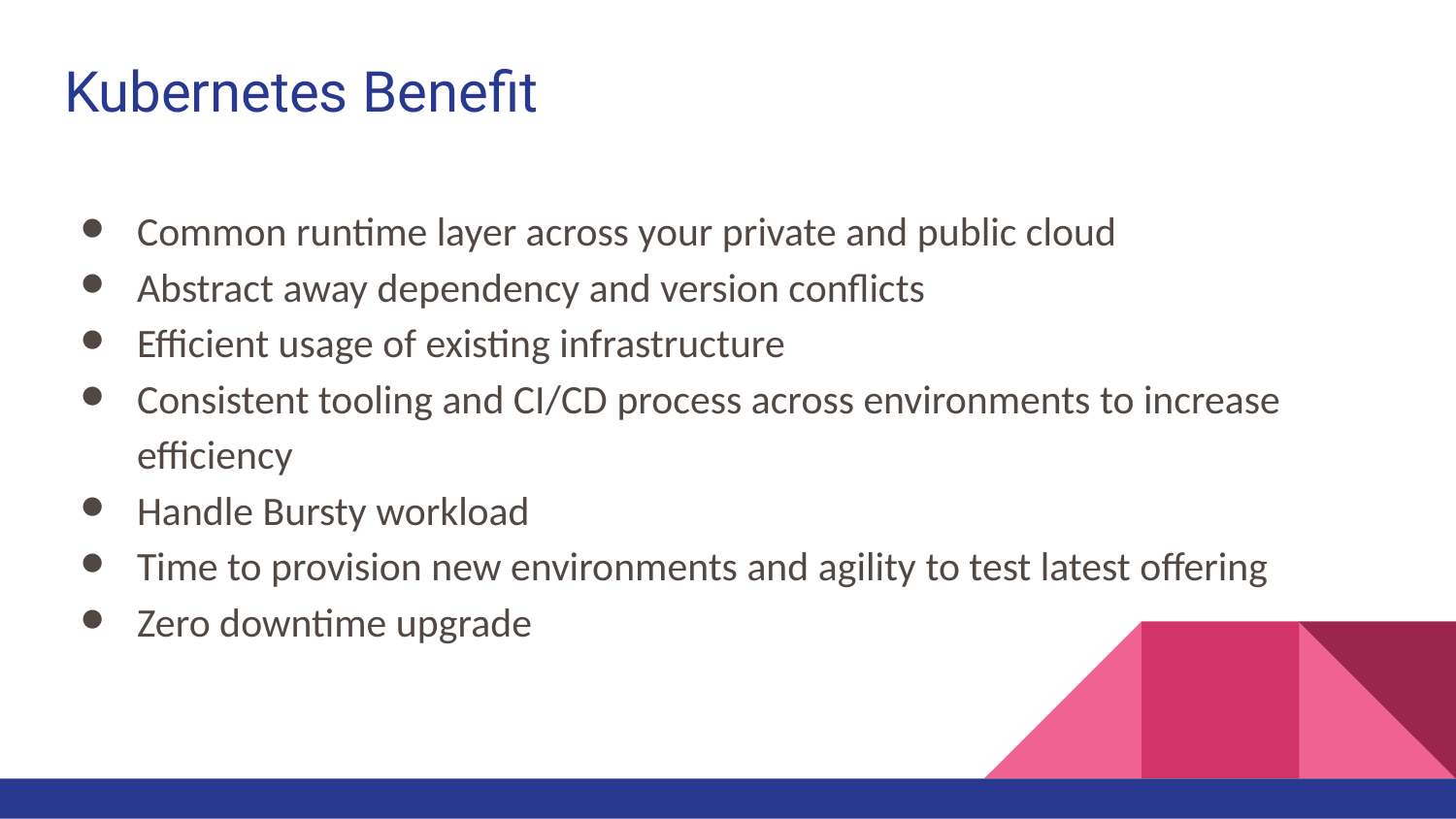

# Kubernetes Benefit
Common runtime layer across your private and public cloud
Abstract away dependency and version conflicts
Efficient usage of existing infrastructure
Consistent tooling and CI/CD process across environments to increase efficiency
Handle Bursty workload
Time to provision new environments and agility to test latest offering
Zero downtime upgrade